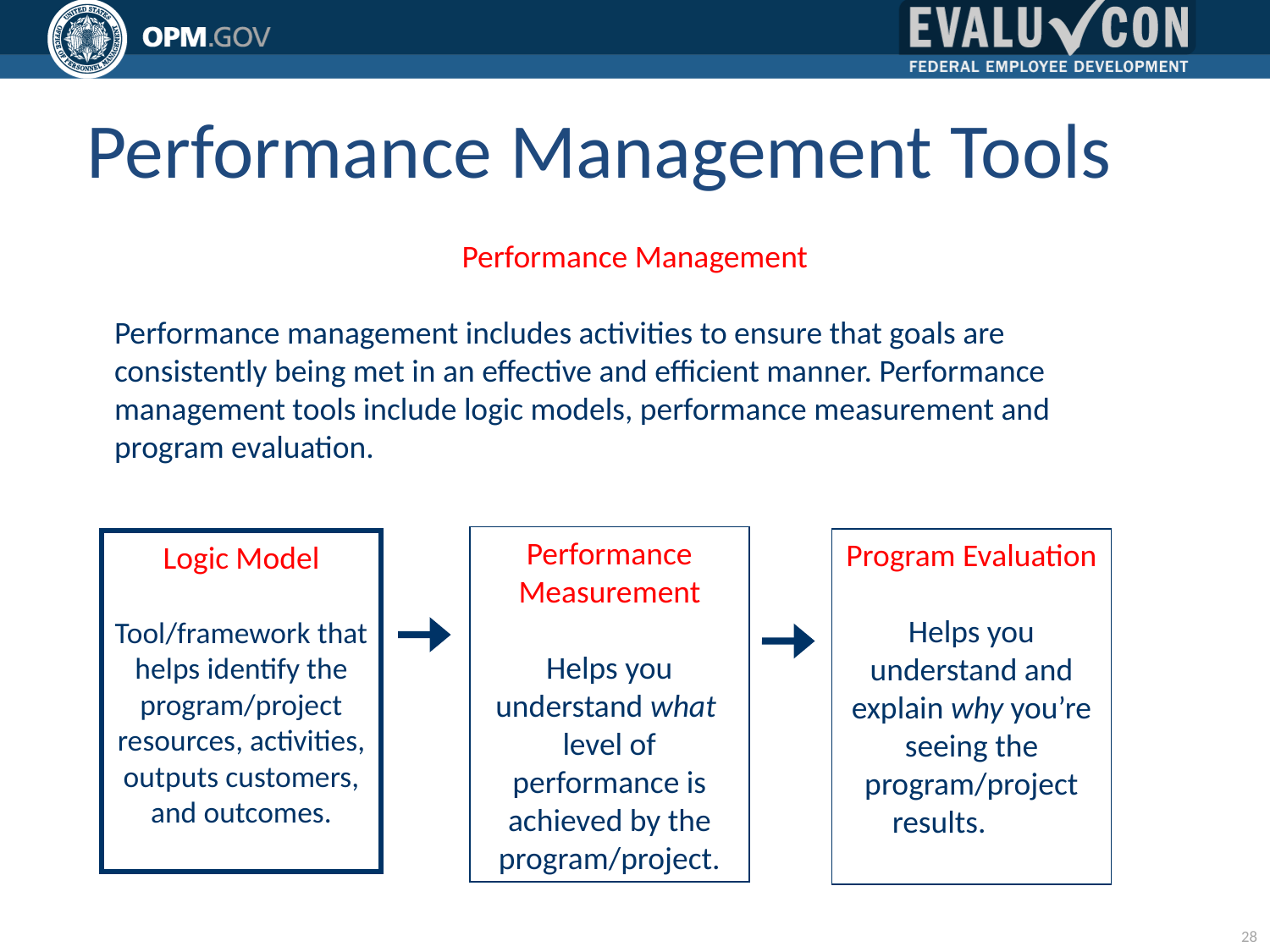

Performance Management Tools
Performance Management

Performance management includes activities to ensure that goals are consistently being met in an effective and efficient manner. Performance management tools include logic models, performance measurement and program evaluation.
Performance Measurement

Helps you understand what  level of performance is achieved by the program/project.
Program Evaluation

Helps you understand and explain why you’re seeing the program/project results.

Logic Model

Tool/framework that helps identify the program/project resources, activities, outputs customers, and outcomes.

28